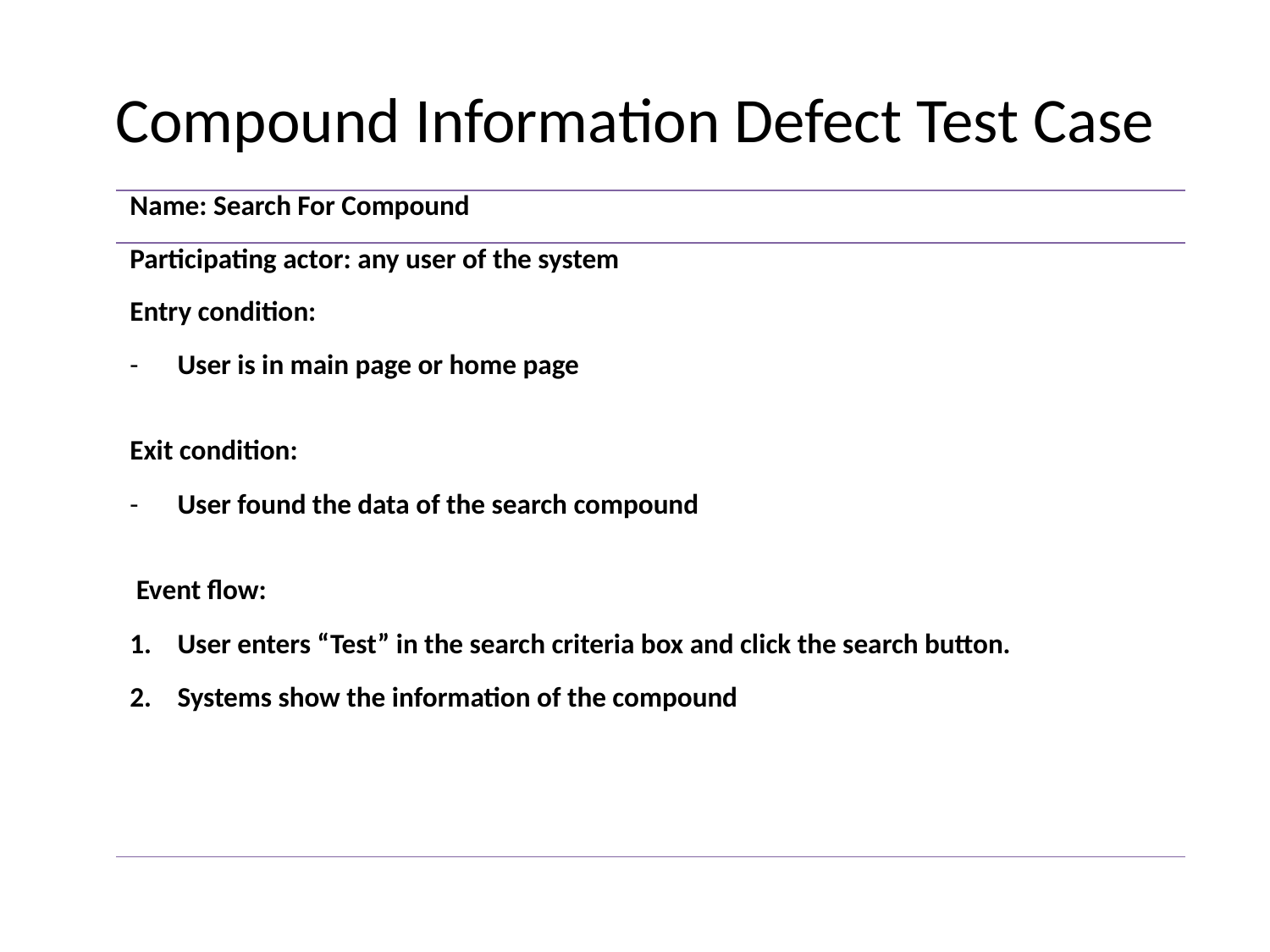

# Compound Information Defect Test Case
| Name: Search For Compound |
| --- |
| Participating actor: any user of the system |
| Entry condition: User is in main page or home page |
| Exit condition: User found the data of the search compound |
| Event flow: User enters “Test” in the search criteria box and click the search button. Systems show the information of the compound |